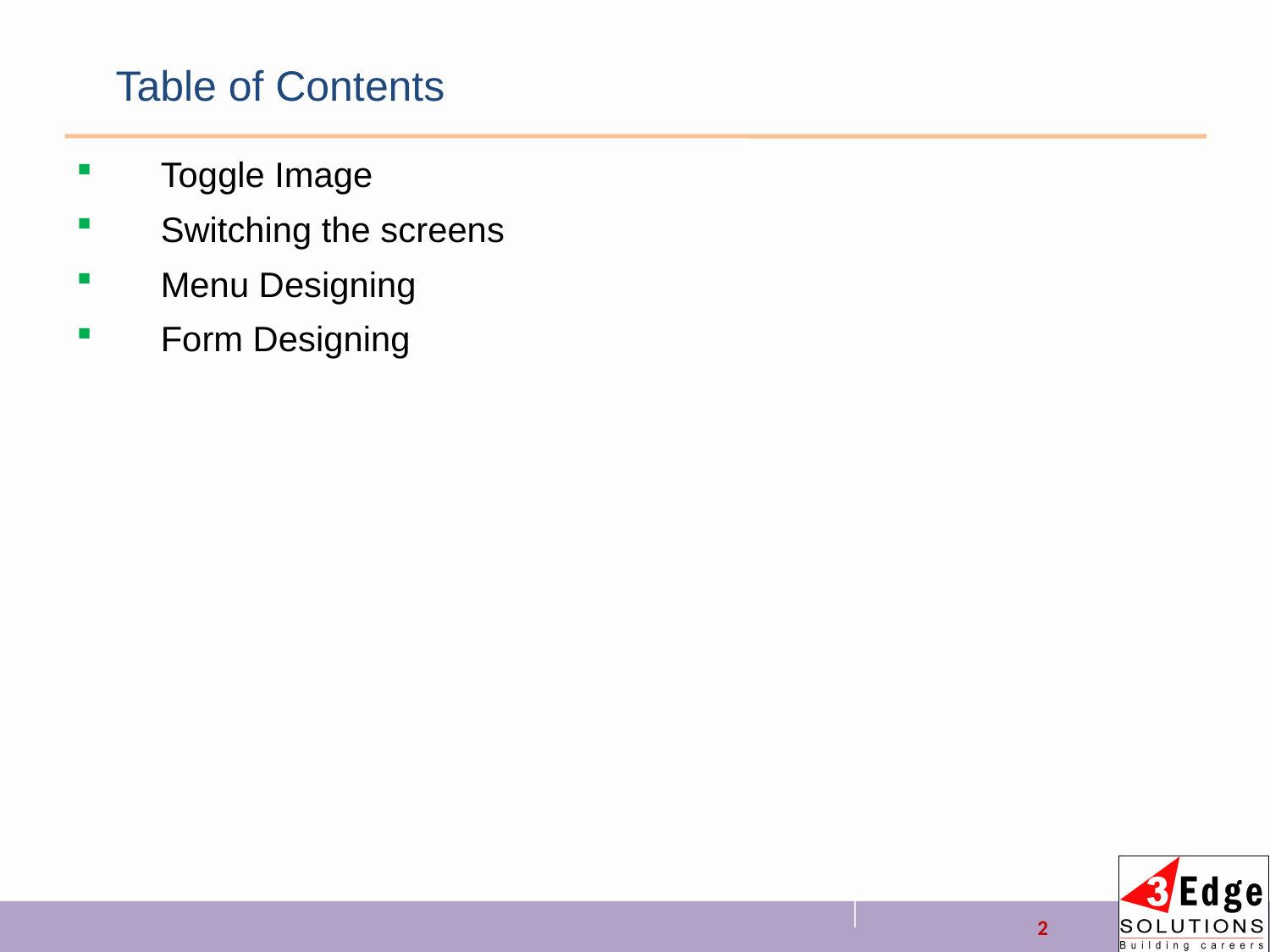

# Table of Contents
Toggle Image
Switching the screens
Menu Designing
Form Designing

2